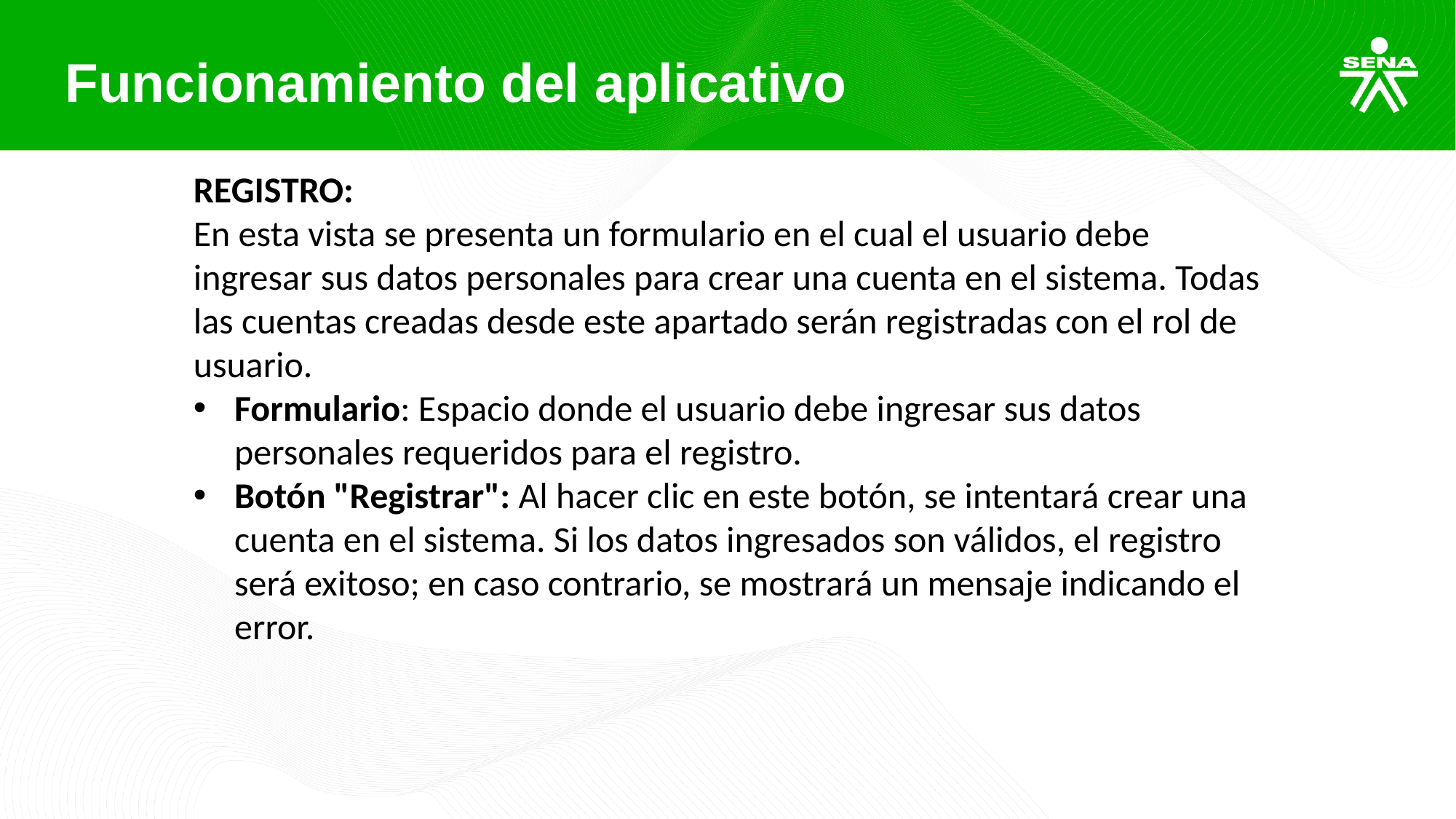

Funcionamiento del aplicativo

REGISTRO:
En esta vista se presenta un formulario en el cual el usuario debe ingresar sus datos personales para crear una cuenta en el sistema. Todas las cuentas creadas desde este apartado serán registradas con el rol de usuario.
Formulario: Espacio donde el usuario debe ingresar sus datos personales requeridos para el registro.
Botón "Registrar": Al hacer clic en este botón, se intentará crear una cuenta en el sistema. Si los datos ingresados son válidos, el registro será exitoso; en caso contrario, se mostrará un mensaje indicando el error.